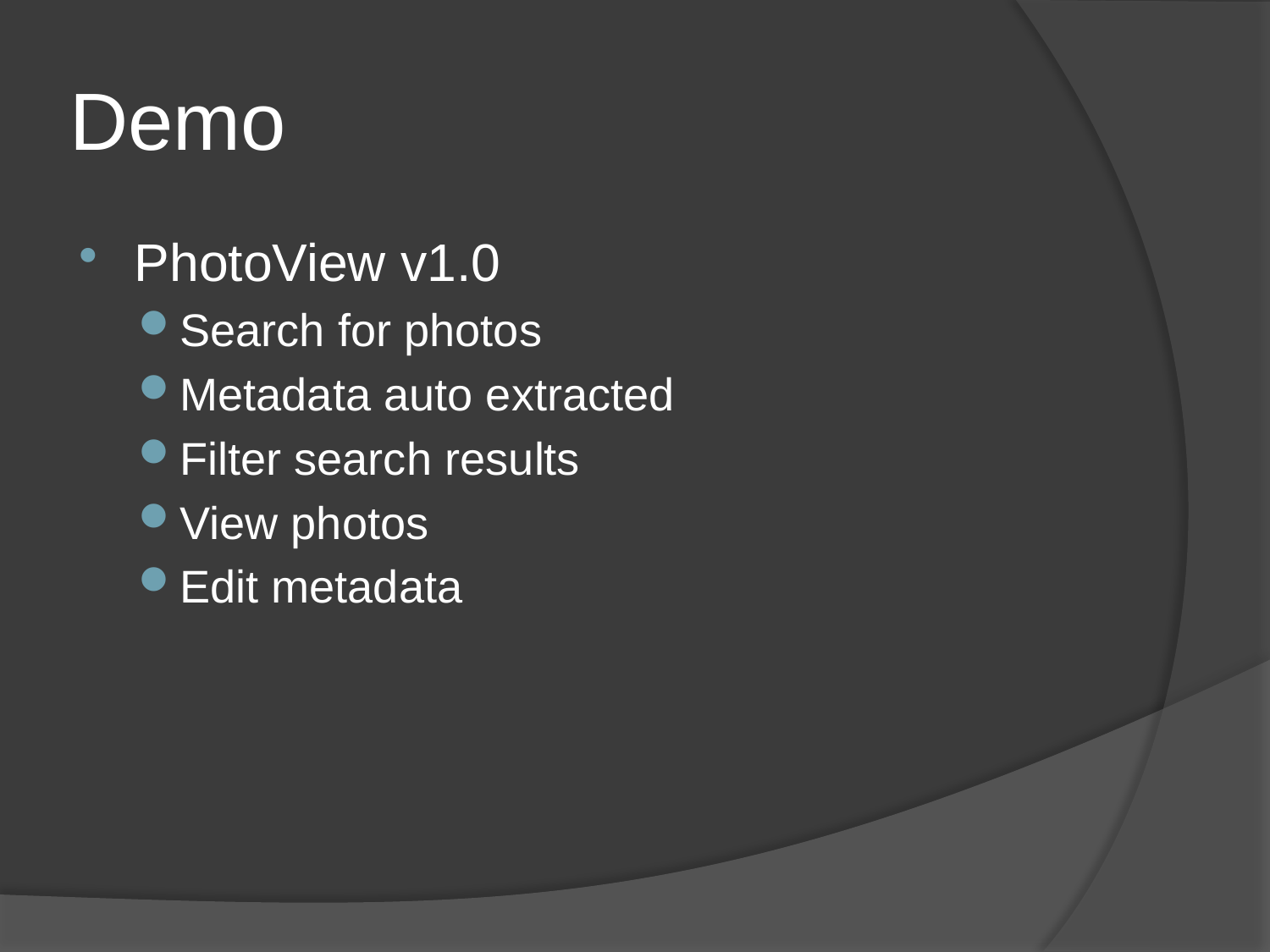

# Demo
PhotoView v1.0
Search for photos
Metadata auto extracted
Filter search results
View photos
Edit metadata